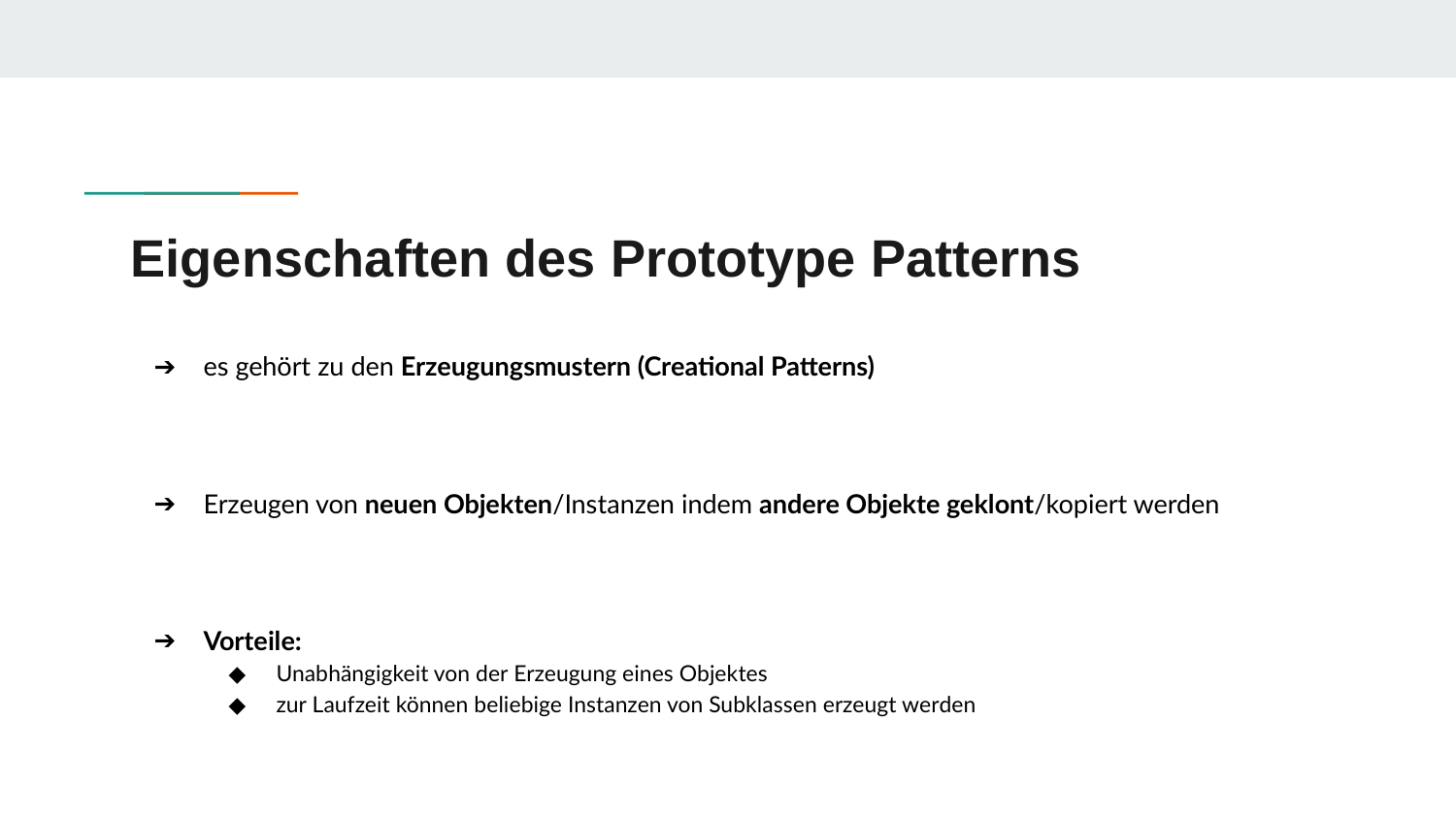

# Eigenschaften des Prototype Patterns
es gehört zu den Erzeugungsmustern (Creational Patterns)

Erzeugen von neuen Objekten/Instanzen indem andere Objekte geklont/kopiert werden

Vorteile:
Unabhängigkeit von der Erzeugung eines Objektes
zur Laufzeit können beliebige Instanzen von Subklassen erzeugt werden